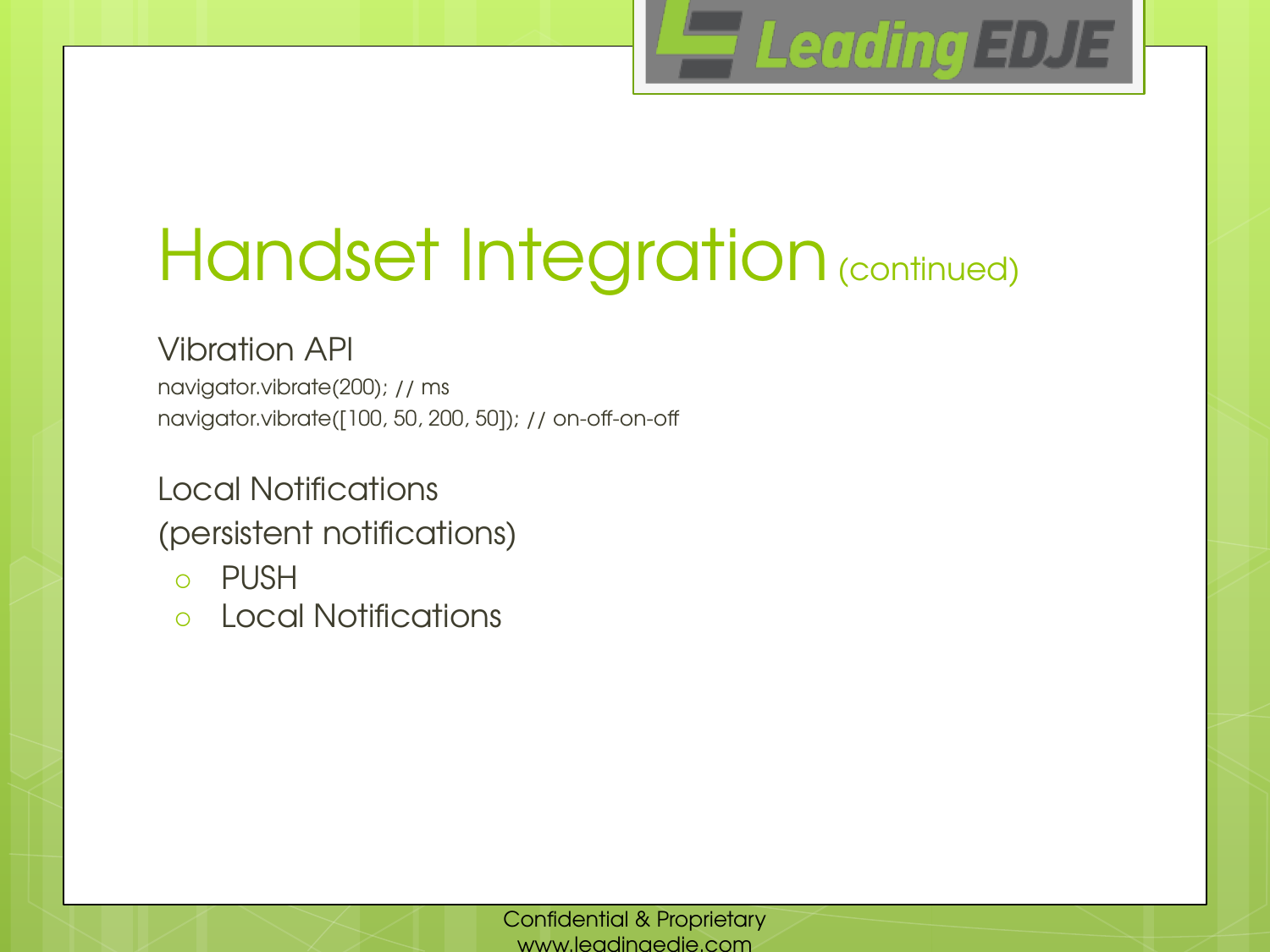

# Handset Integration (continued)
Vibration API
navigator.vibrate(200); // ms
navigator.vibrate([100, 50, 200, 50]); // on-off-on-off

Local Notifications
(persistent notifications)
PUSH
Local Notifications